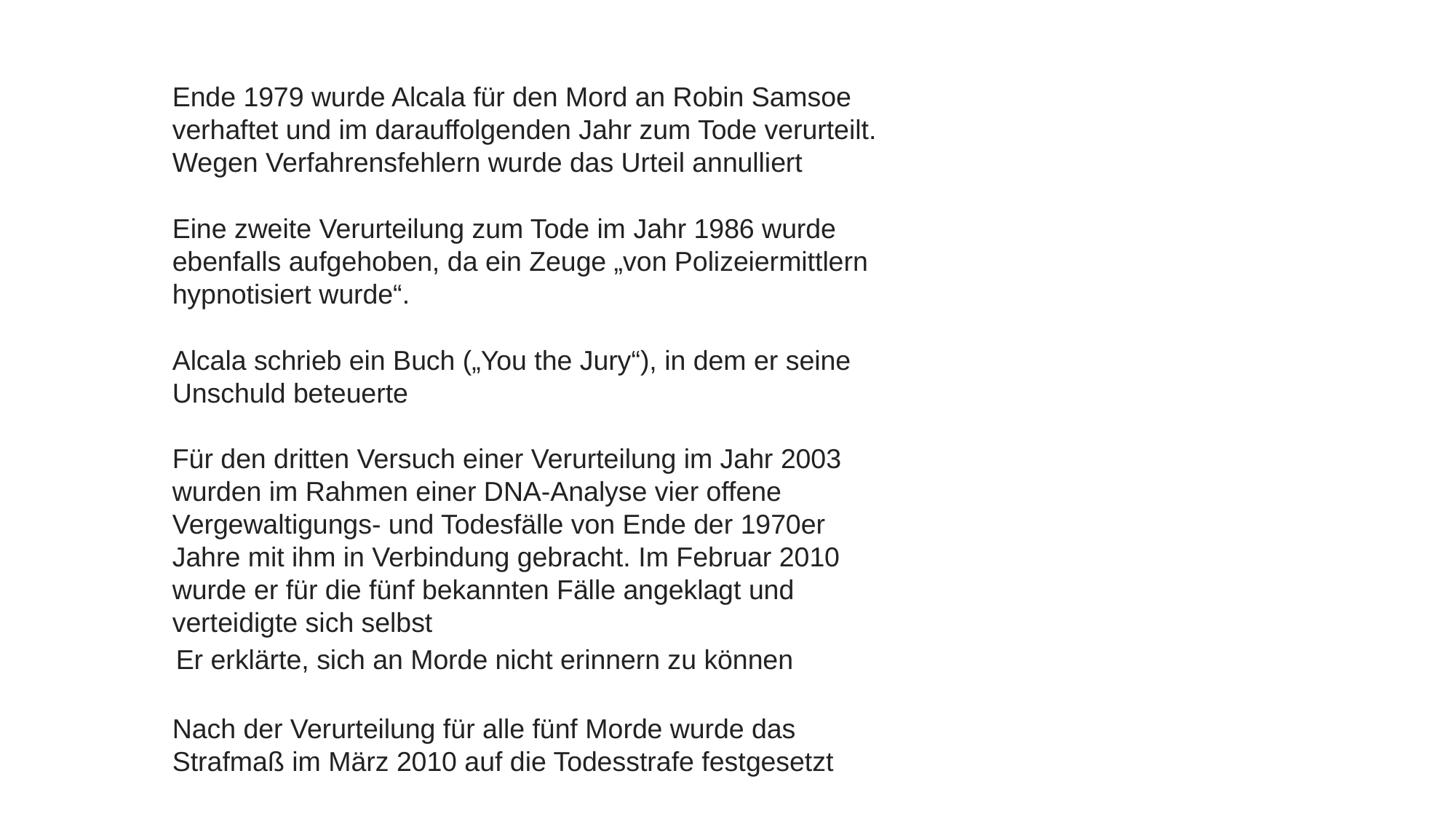

Ende 1979 wurde Alcala für den Mord an Robin Samsoe verhaftet und im darauffolgenden Jahr zum Tode verurteilt. Wegen Verfahrensfehlern wurde das Urteil annulliert
Eine zweite Verurteilung zum Tode im Jahr 1986 wurde ebenfalls aufgehoben, da ein Zeuge „von Polizeiermittlern hypnotisiert wurde“.
Alcala schrieb ein Buch („You the Jury“), in dem er seine Unschuld beteuerte
Für den dritten Versuch einer Verurteilung im Jahr 2003 wurden im Rahmen einer DNA-Analyse vier offene Vergewaltigungs- und Todesfälle von Ende der 1970er Jahre mit ihm in Verbindung gebracht. Im Februar 2010 wurde er für die fünf bekannten Fälle angeklagt und verteidigte sich selbst
Er erklärte, sich an Morde nicht erinnern zu können
Nach der Verurteilung für alle fünf Morde wurde das Strafmaß im März 2010 auf die Todesstrafe festgesetzt
Von einem Richter in New York wurde Alcala im Jahr 2013 für die Morde an Cornelia Crilley und Ellen Hover (1971 und 1977) zu 25 Jahren Gefängnis verurteilt